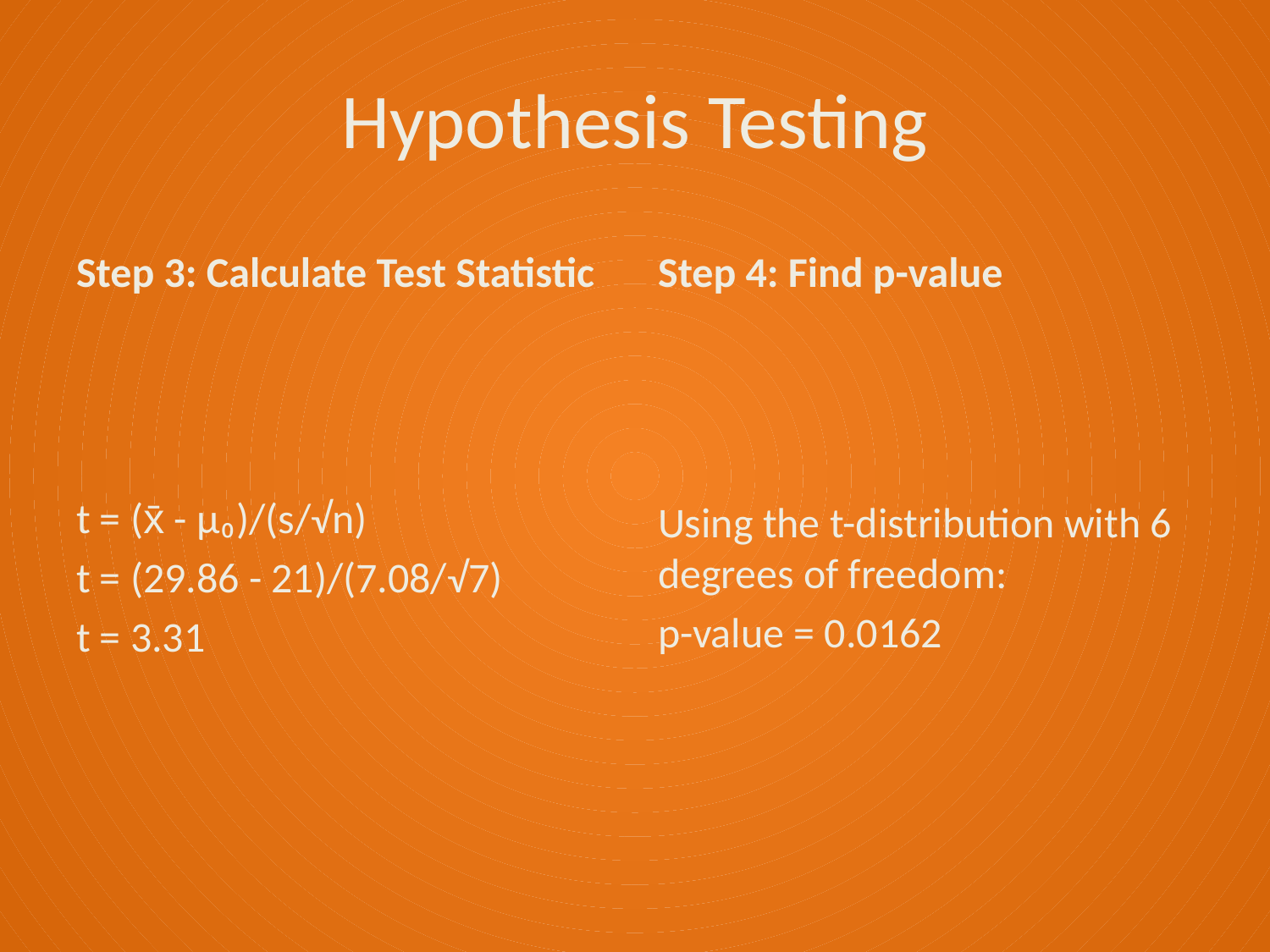

# Hypothesis Testing
Step 3: Calculate Test Statistic
Step 4: Find p-value
t = (x̄ - μ₀)/(s/√n)
t = (29.86 - 21)/(7.08/√7)
t = 3.31
Using the t-distribution with 6 degrees of freedom:
p-value = 0.0162